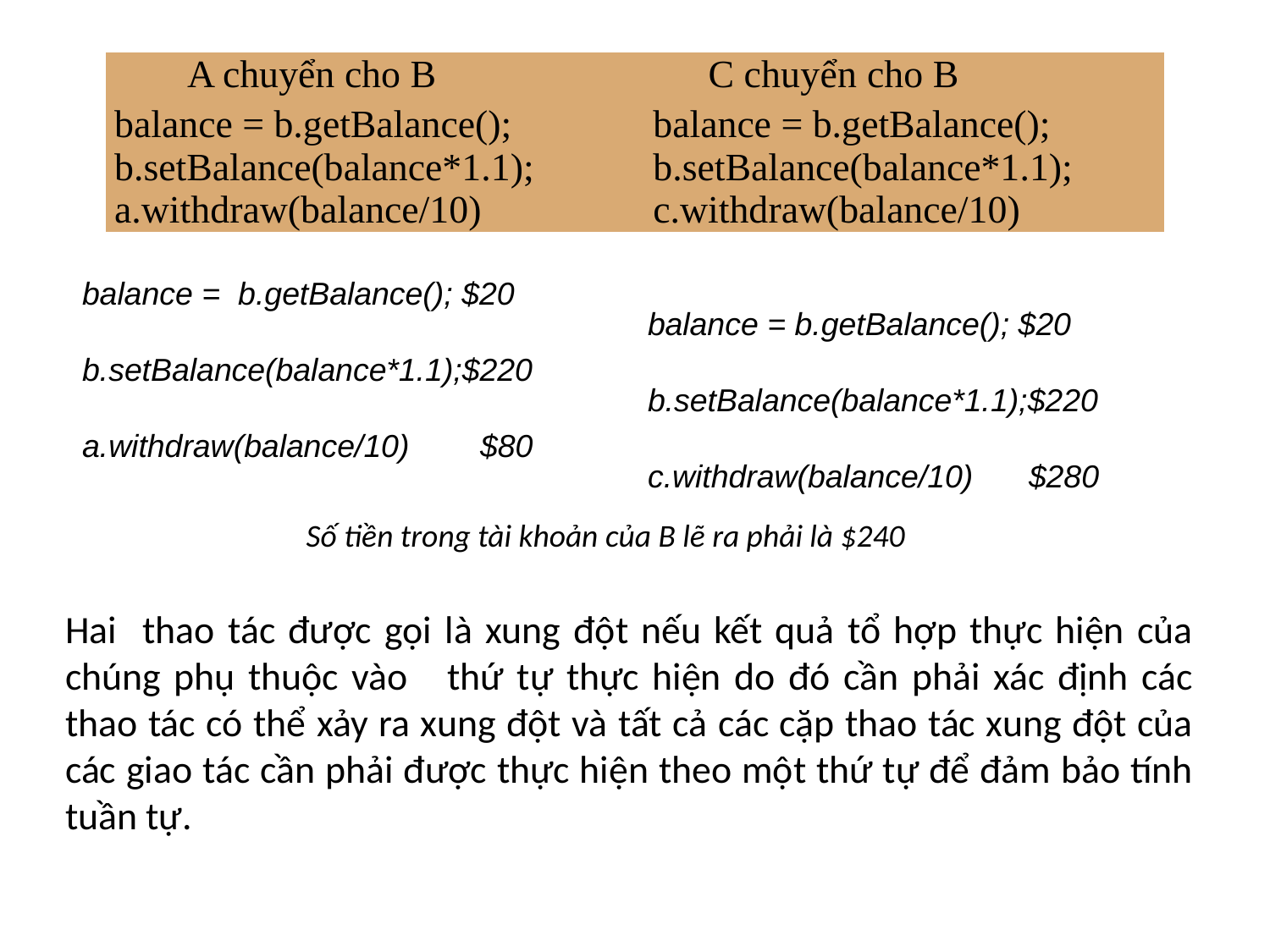

| A chuyển cho B | C chuyển cho B |
| --- | --- |
| balance = b.getBalance(); b.setBalance(balance\*1.1); a.withdraw(balance/10) | balance = b.getBalance(); b.setBalance(balance\*1.1); c.withdraw(balance/10) |
balance =  b.getBalance(); $20

b.setBalance(balance*1.1);$220

a.withdraw(balance/10)        $80
balance = b.getBalance(); $20

b.setBalance(balance*1.1);$220

c.withdraw(balance/10)	$280
Số tiền trong tài khoản của B lẽ ra phải là $240
Hai  thao tác được gọi là xung đột nếu kết quả tổ hợp thực hiện của chúng phụ thuộc vào   thứ tự thực hiện do đó cần phải xác định các thao tác có thể xảy ra xung đột và tất cả các cặp thao tác xung đột của các giao tác cần phải được thực hiện theo một thứ tự để đảm bảo tính tuần tự.